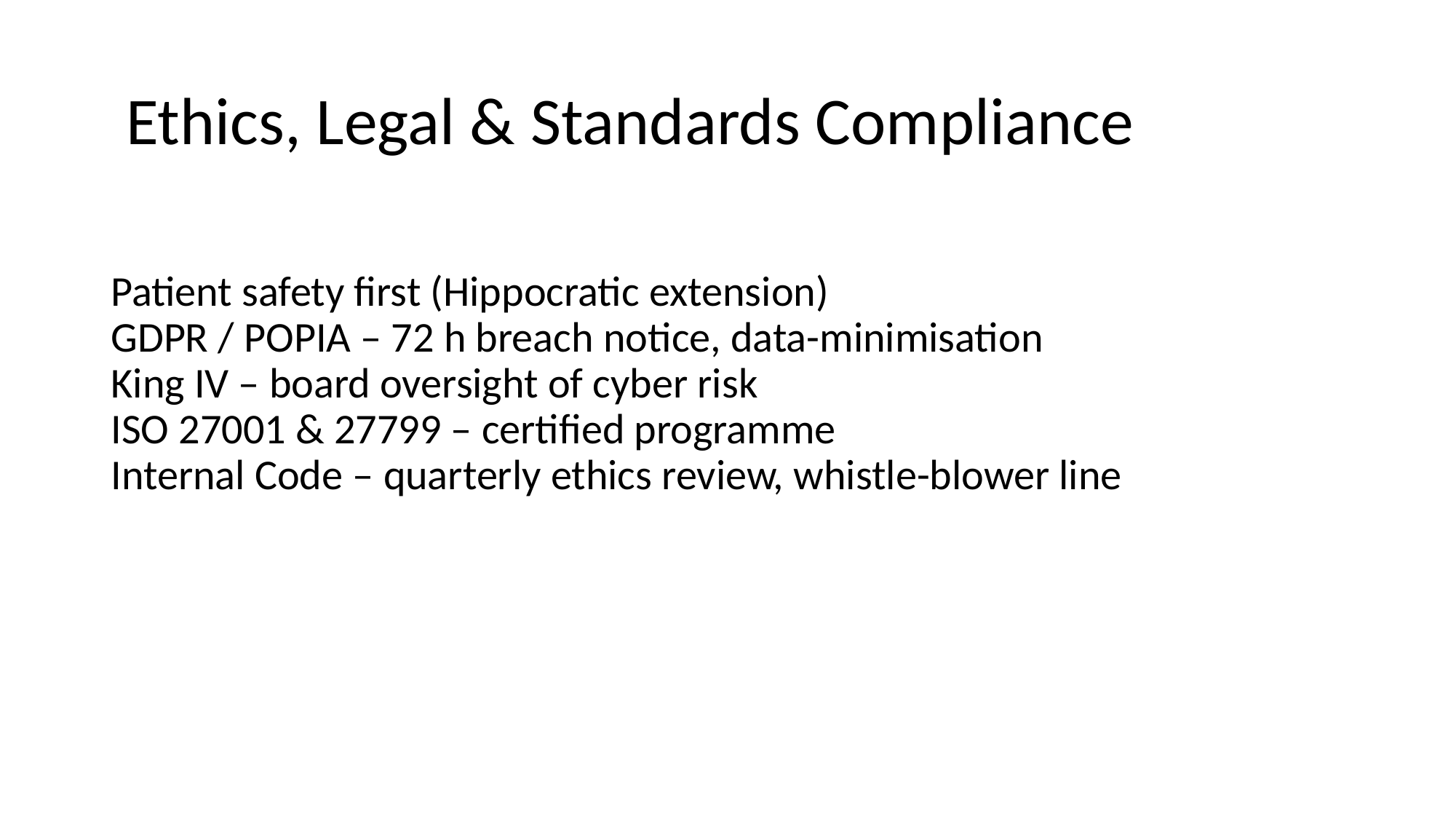

# Ethics, Legal & Standards Compliance
Patient safety first (Hippocratic extension)
GDPR / POPIA – 72 h breach notice, data-minimisation
King IV – board oversight of cyber risk
ISO 27001 & 27799 – certified programme
Internal Code – quarterly ethics review, whistle-blower line